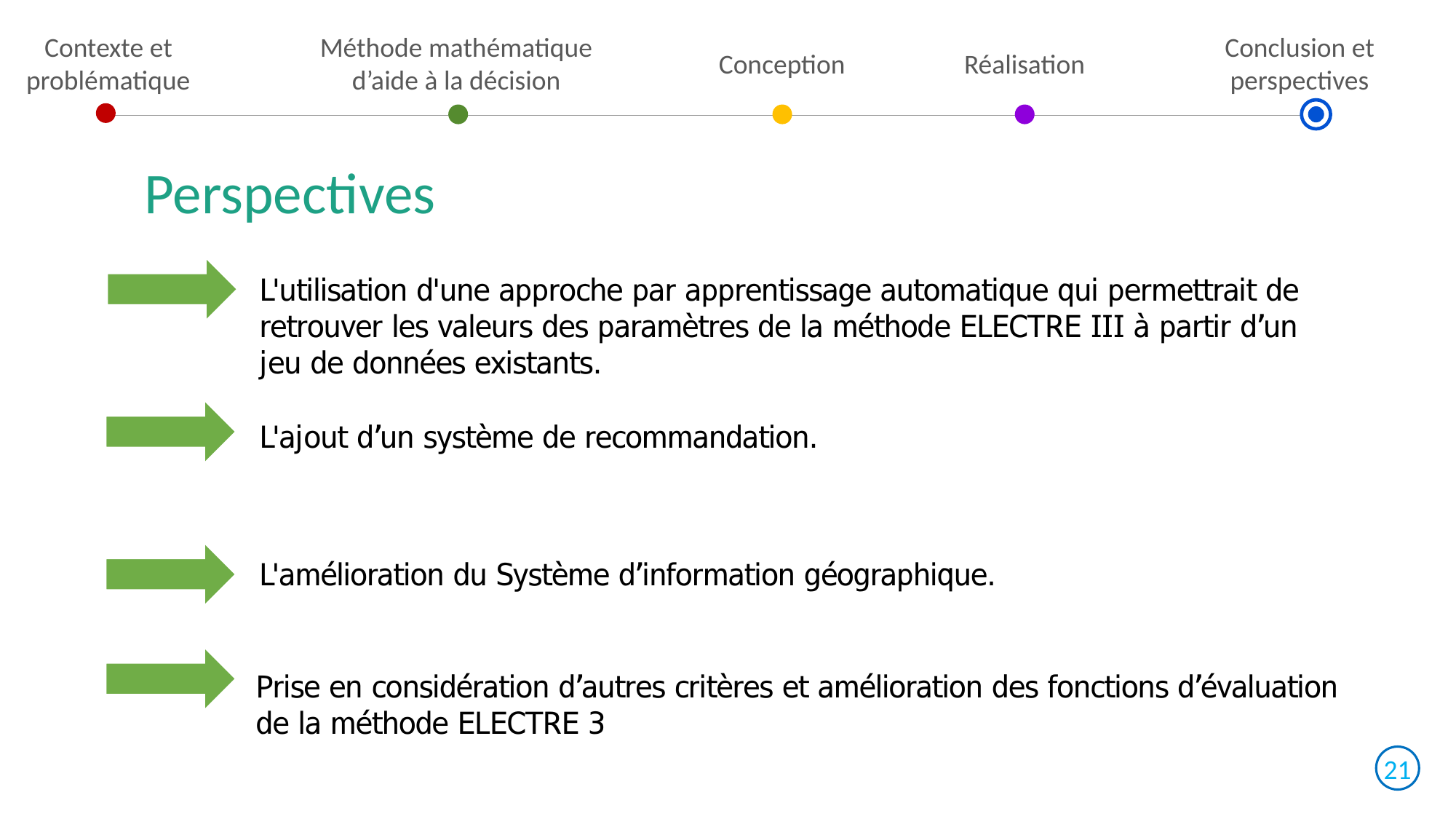

Contexte et problématique
Méthode mathématique d’aide à la décision
Conclusion et perspectives
Conception
Réalisation

Perspectives

L'utilisation d'une approche par apprentissage automatique qui permettrait de retrouver les valeurs des paramètres de la méthode ELECTRE III à partir d’un jeu de données existants.

L'ajout d’un système de recommandation.

L'amélioration du Système d’information géographique.

Prise en considération d’autres critères et amélioration des fonctions d’évaluation de la méthode ELECTRE 3
21